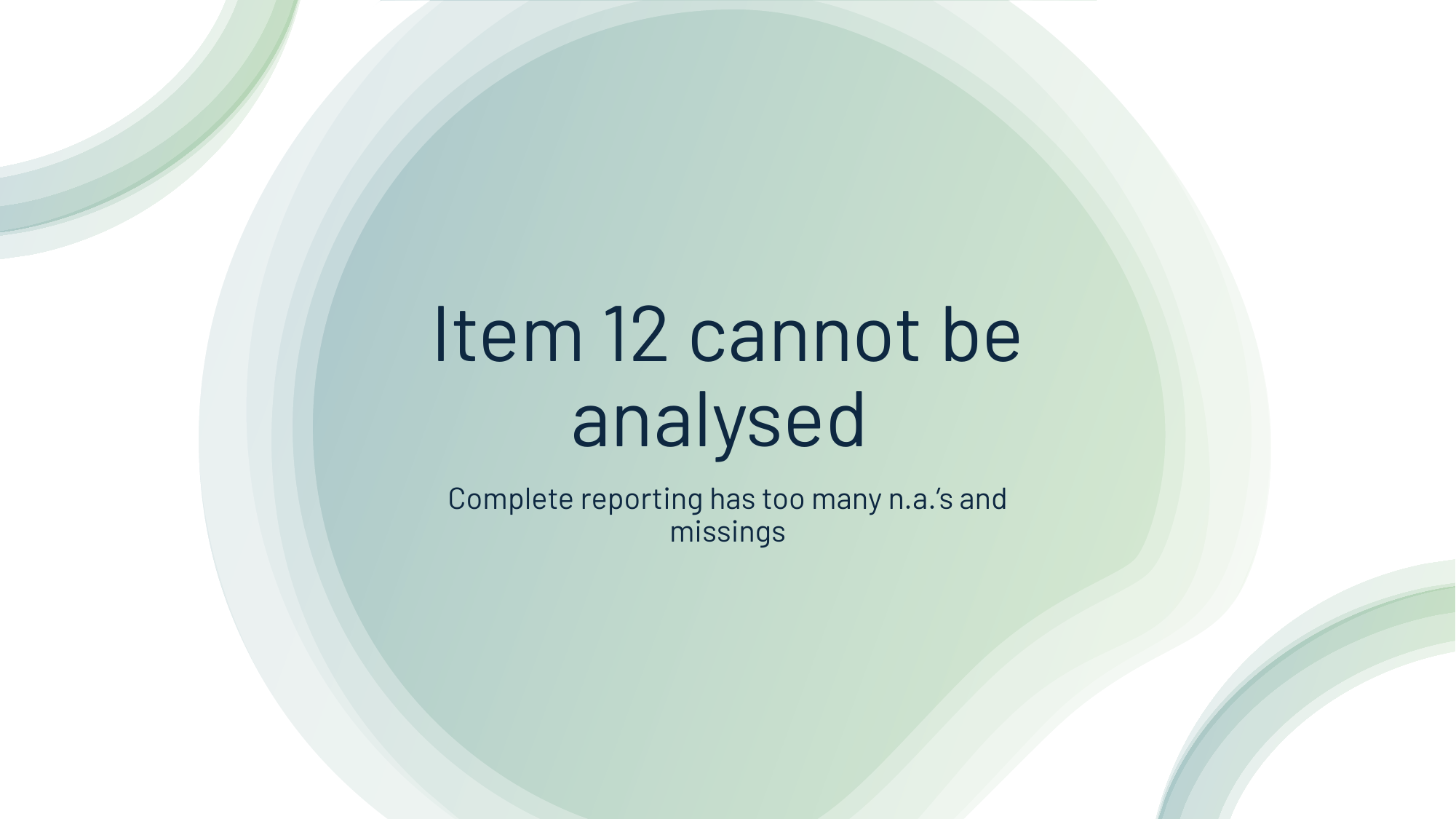

# Item 12 cannot be analysed
Complete reporting has too many n.a.’s and missings